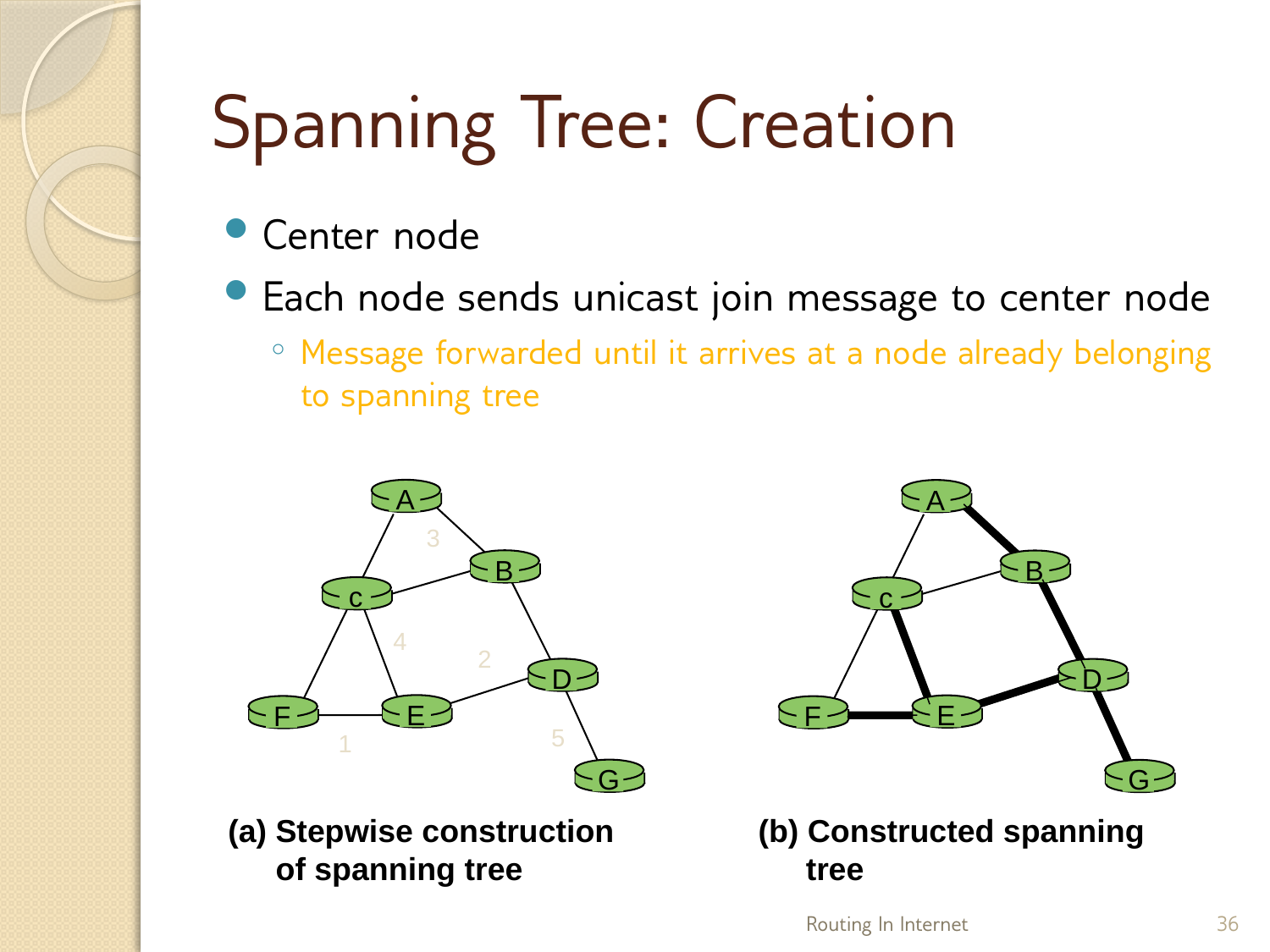

# Spanning Tree: Creation
Center node
Each node sends unicast join message to center node
Message forwarded until it arrives at a node already belonging to spanning tree
A

A

3
B

B

c

c

4
2
D

D

E

E

F

F

5
1

G

G

Stepwise construction of spanning tree
(b) Constructed spanning tree
Routing In Internet
36